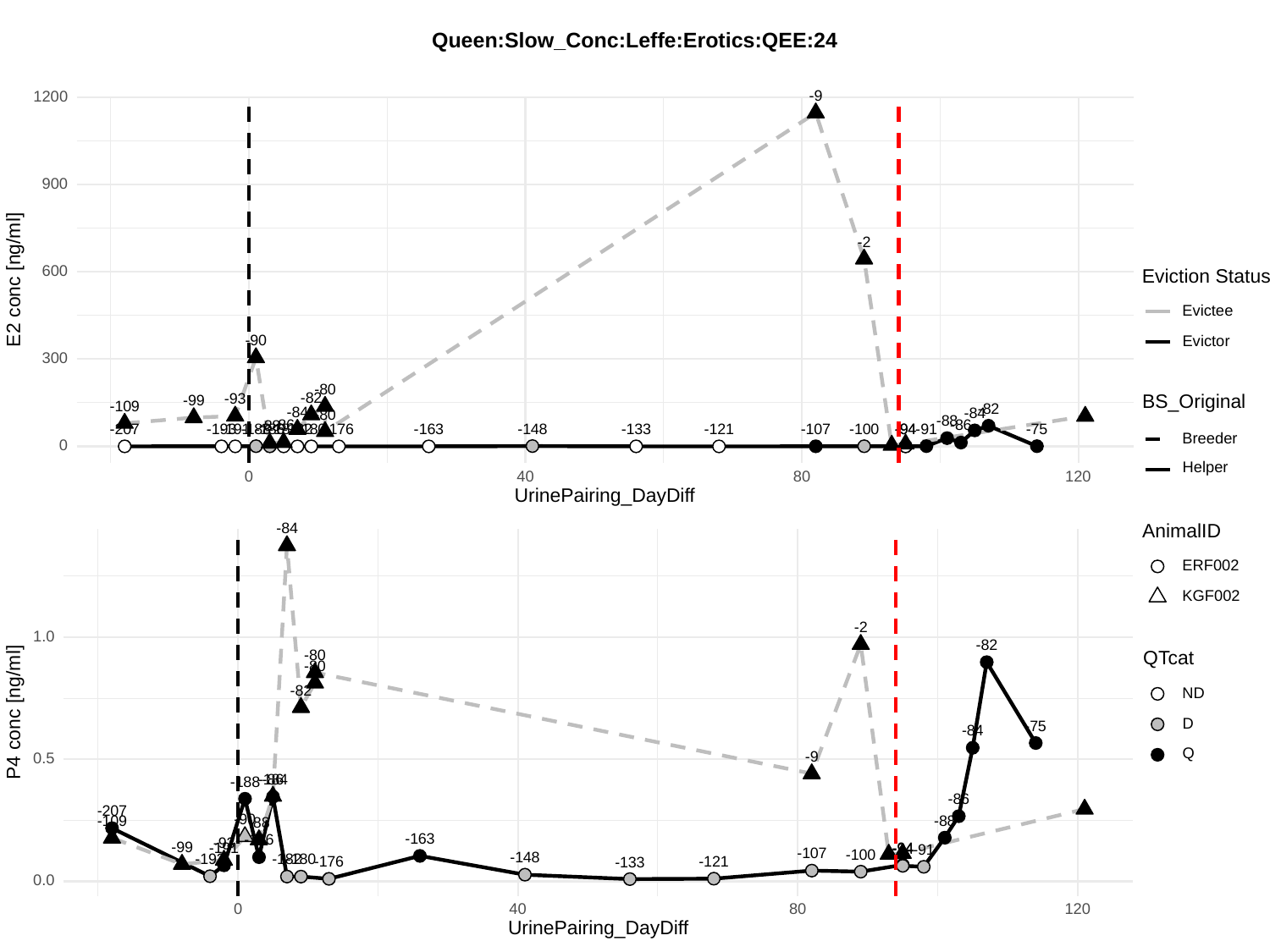

Queen:Slow_Conc:Leffe:Erotics:QEE:24
-9
1200

900

-2

600
Eviction Status
E2 conc [ng/ml]

Evictee

-90
Evictor

300

-80
-82
BS_Original
-93
-99

-109

-82

-84

-84
-80

-88

-86
-86
-88

-148
-91
-188
-94
-100
-107
-193
-186
-191
-133
-207
-163
-176
-75
-182
-184
-180
-94
-121

Breeder

0

Helper

0
40
80
120
UrinePairing_DayDiff
-84
AnimalID

ERF002

KGF002
-2
1.0

-82
-80
QTcat

-80

-82

ND

P4 conc [ng/ml]

D
-75
-84

Q

-9
0.5

-86
-184
-188

-86

-207

-90
-88
-109
-88

-163
-186
-93
-99
-94
-191

-94

-91
-107

-100

-148
-193

-182
-180
-176
-121
-133

0.0

0
40
80
120
UrinePairing_DayDiff